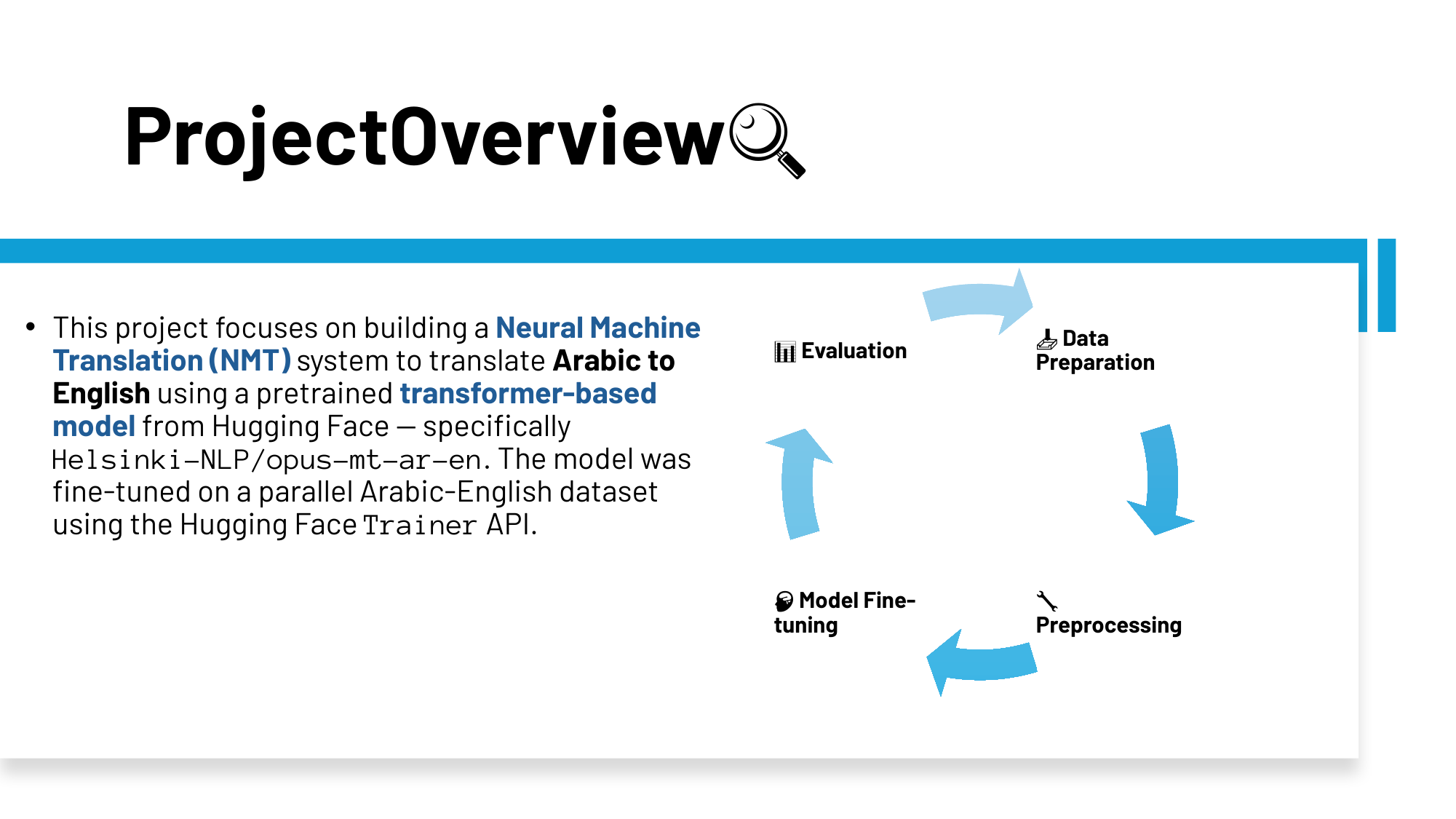

# ProjectOverview🔍

📥 Data Preparation
🔧 Preprocessing
🧠 Model Fine-tuning
📊 Evaluation
This project focuses on building a Neural Machine Translation (NMT) system to translate Arabic to English using a pretrained transformer-based model from Hugging Face — specifically Helsinki-NLP/opus-mt-ar-en. The model was fine-tuned on a parallel Arabic-English dataset using the Hugging Face Trainer API.